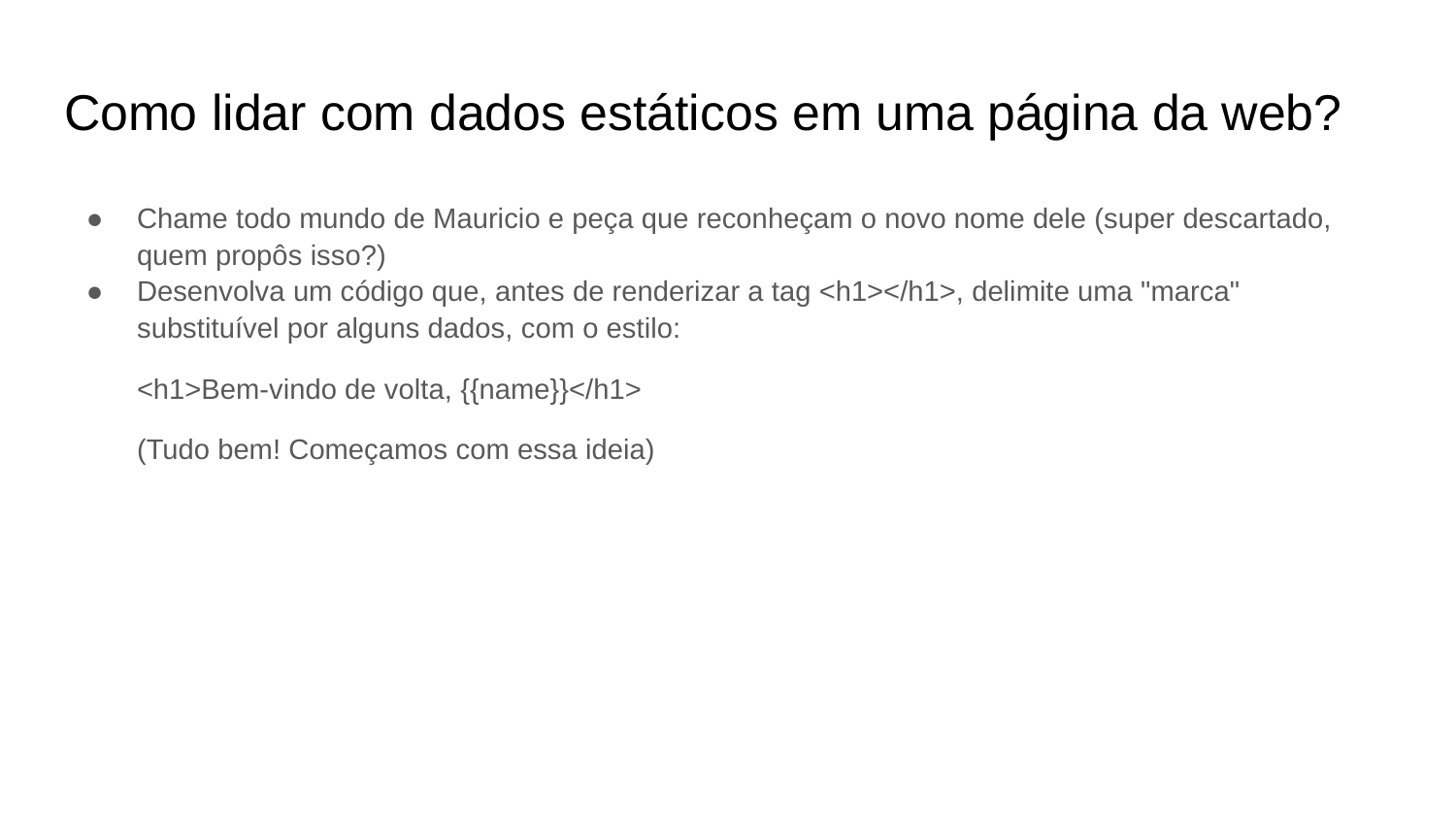

# Como lidar com dados estáticos em uma página da web?

Chame todo mundo de Mauricio e peça que reconheçam o novo nome dele (super descartado, quem propôs isso?)
Desenvolva um código que, antes de renderizar a tag <h1></h1>, delimite uma "marca" substituível por alguns dados, com o estilo:
<h1>Bem-vindo de volta, {{name}}</h1>
(Tudo bem! Começamos com essa ideia)